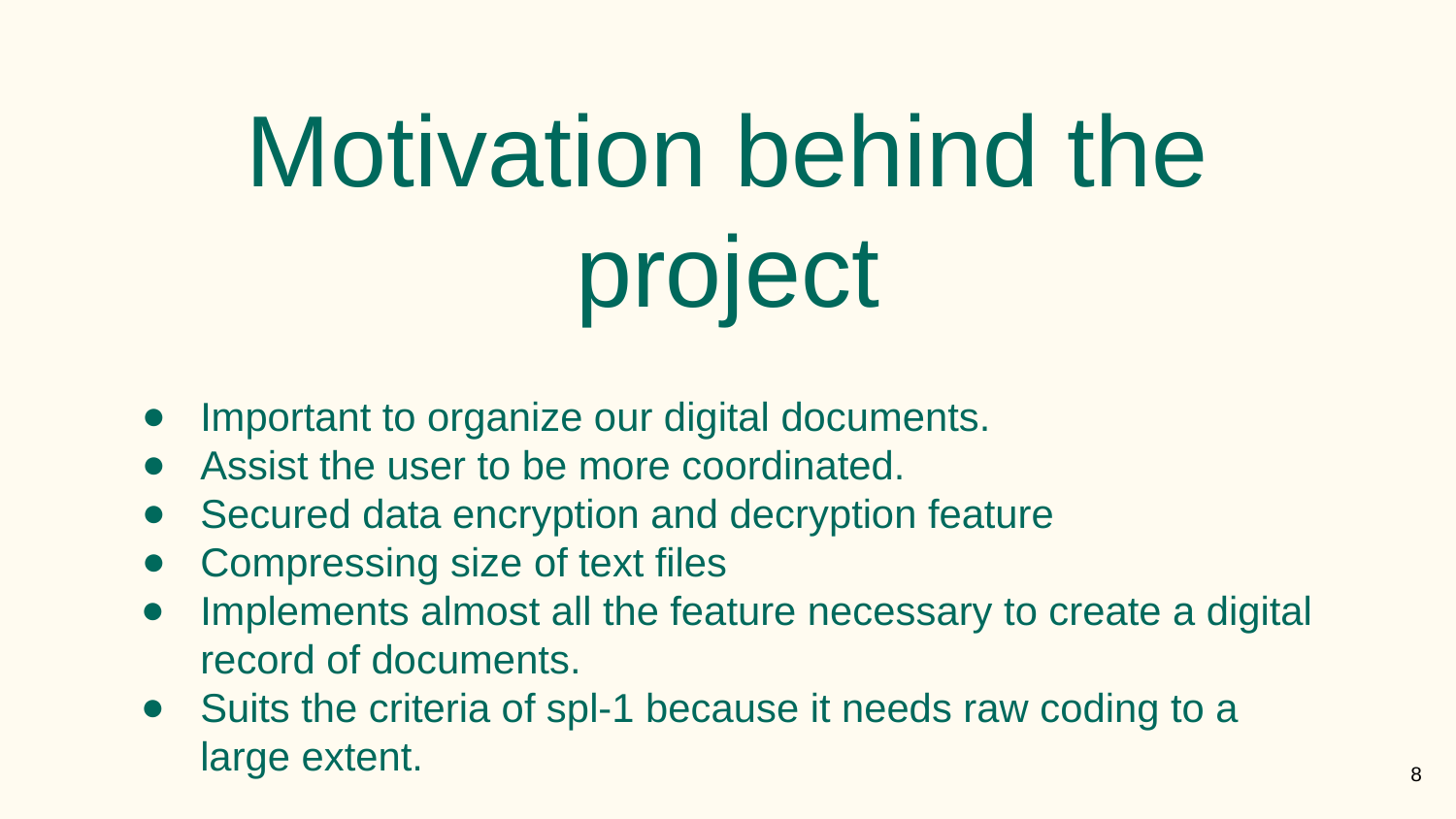

Motivation behind the project
Important to organize our digital documents.
Assist the user to be more coordinated.
Secured data encryption and decryption feature
Compressing size of text files
Implements almost all the feature necessary to create a digital record of documents.
Suits the criteria of spl-1 because it needs raw coding to a large extent.

8